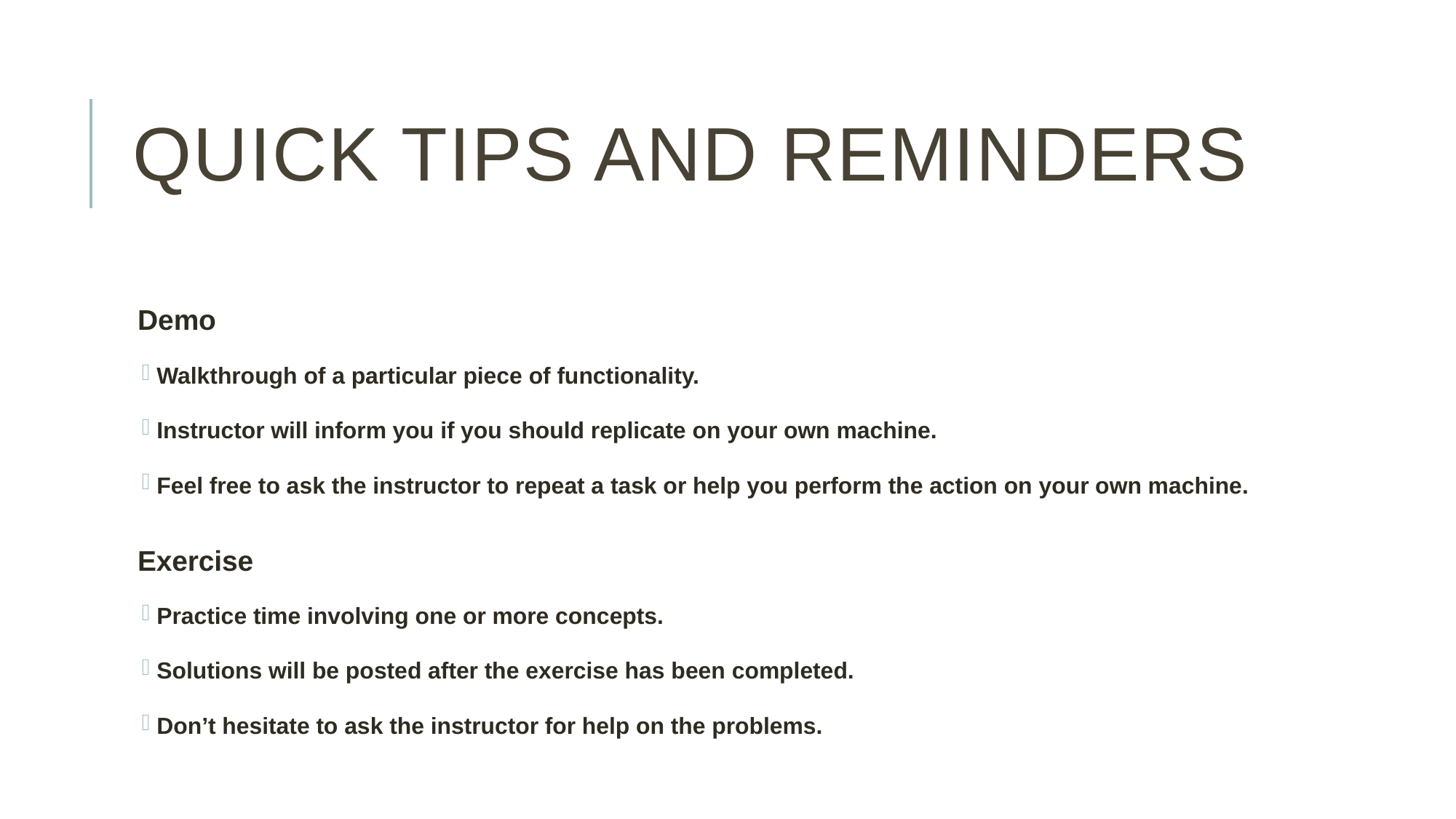

# Quick Tips and Reminders
Demo
Walkthrough of a particular piece of functionality.
Instructor will inform you if you should replicate on your own machine.
Feel free to ask the instructor to repeat a task or help you perform the action on your own machine.
Exercise
Practice time involving one or more concepts.
Solutions will be posted after the exercise has been completed.
Don’t hesitate to ask the instructor for help on the problems.